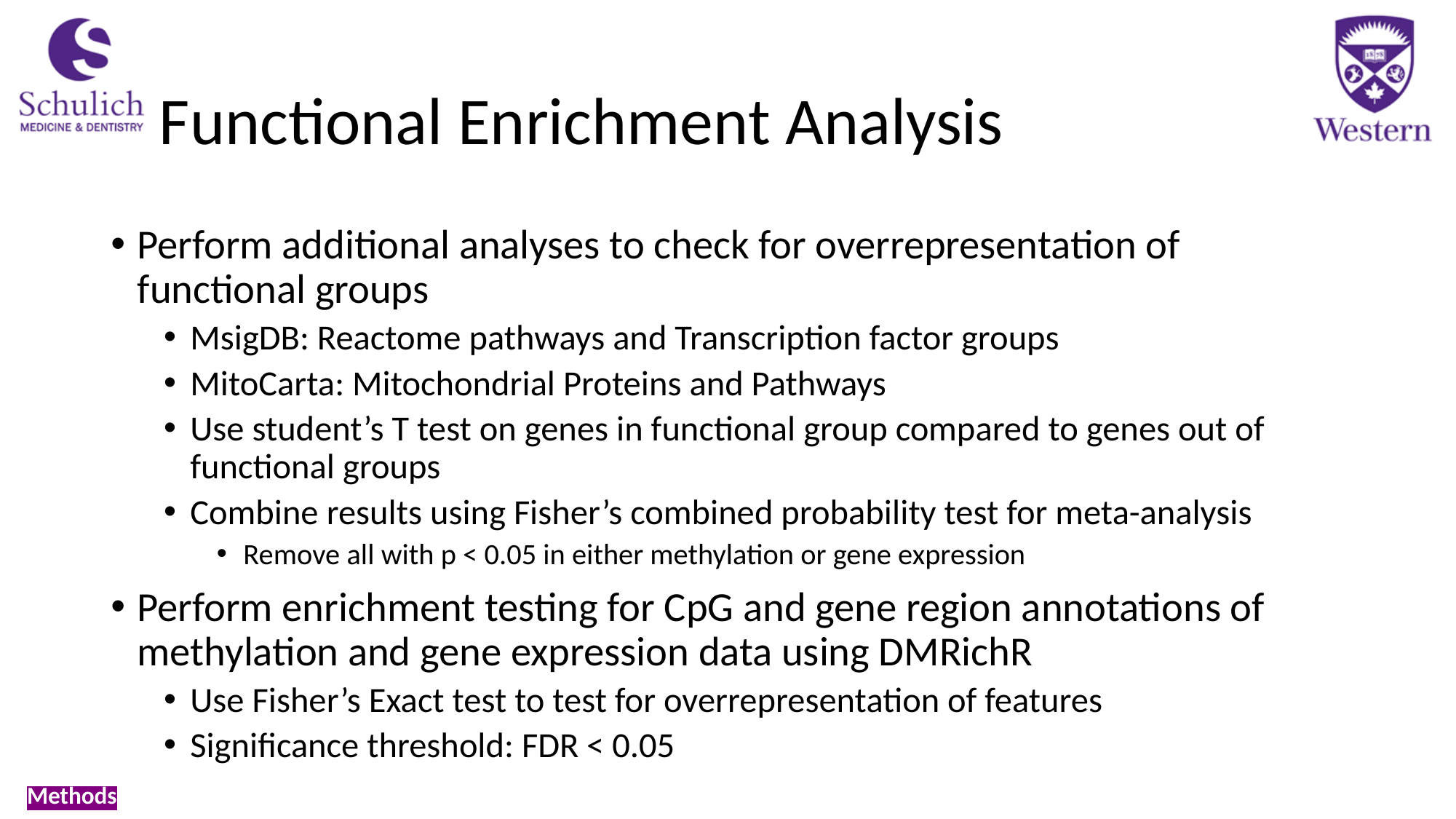

# Functional Enrichment Analysis
Perform additional analyses to check for overrepresentation of functional groups
MsigDB: Reactome pathways and Transcription factor groups
MitoCarta: Mitochondrial Proteins and Pathways
Use student’s T test on genes in functional group compared to genes out of functional groups
Combine results using Fisher’s combined probability test for meta-analysis
Remove all with p < 0.05 in either methylation or gene expression
Perform enrichment testing for CpG and gene region annotations of methylation and gene expression data using DMRichR
Use Fisher’s Exact test to test for overrepresentation of features
Significance threshold: FDR < 0.05

Methods